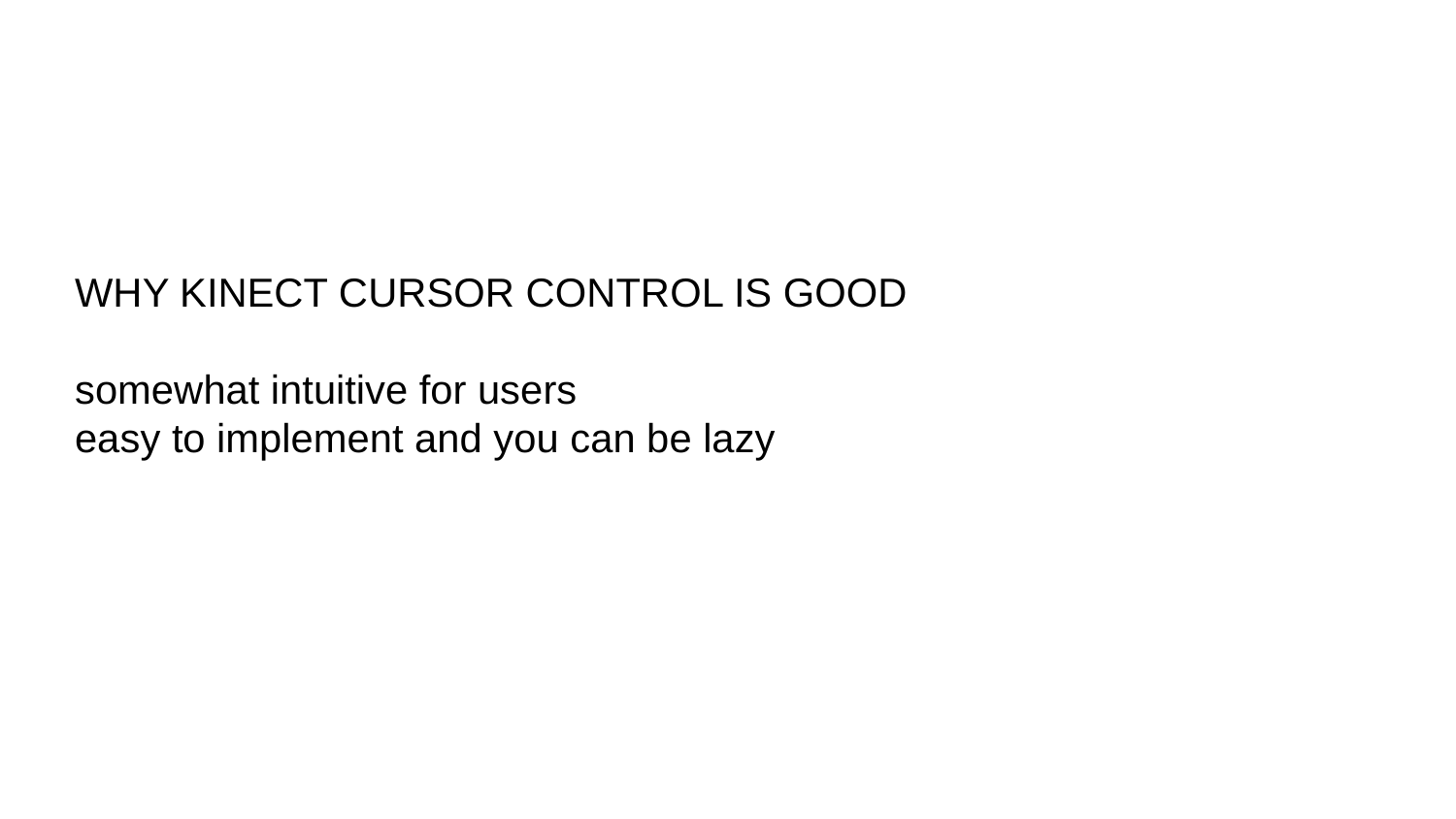

WHY KINECT CURSOR CONTROL IS GOOD

somewhat intuitive for users
easy to implement and you can be lazy